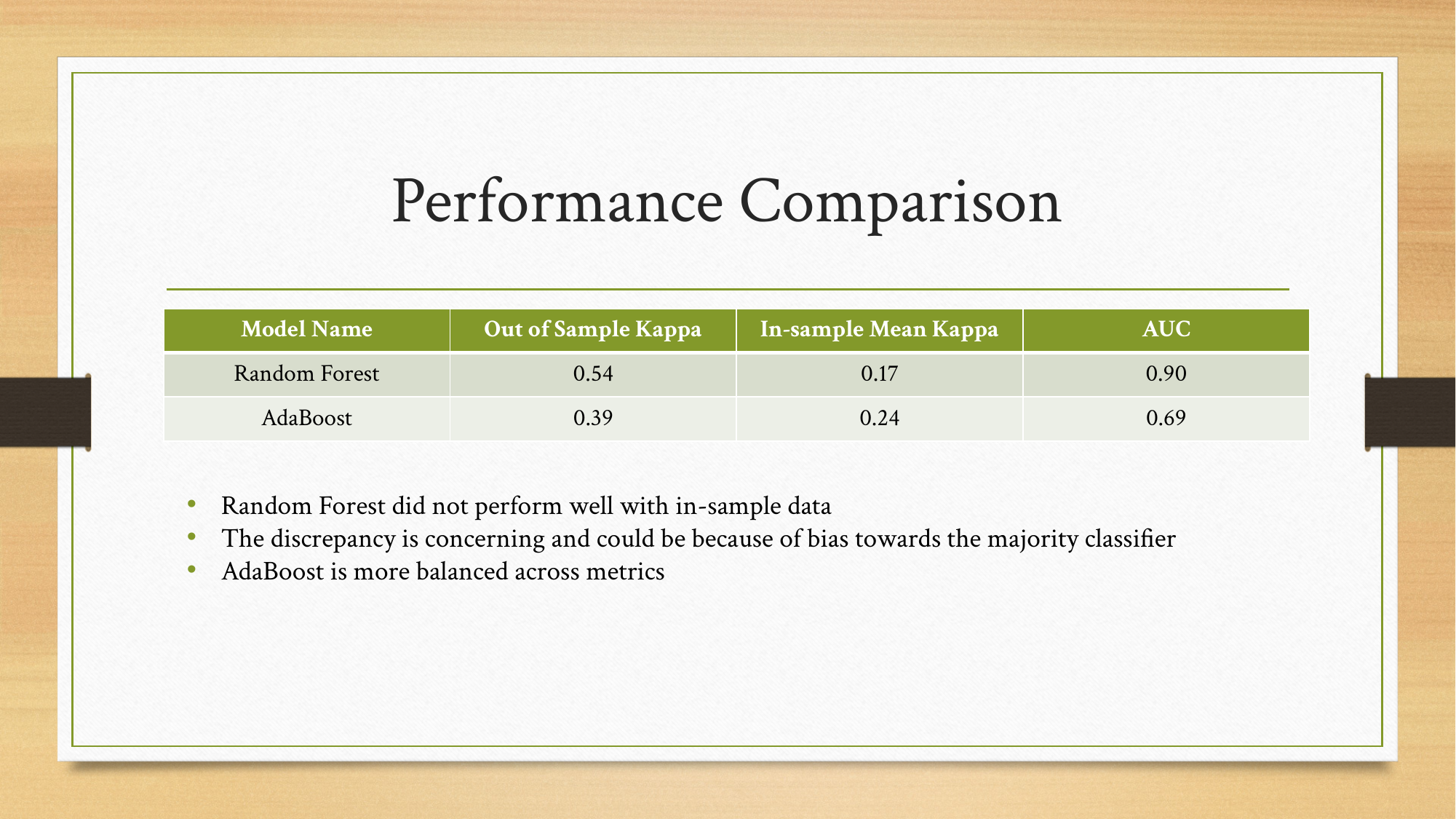

# Performance Comparison
| Model Name | Out of Sample Kappa | In-sample Mean Kappa | AUC |
| --- | --- | --- | --- |
| Random Forest | 0.54 | 0.17 | 0.90 |
| AdaBoost | 0.39 | 0.24 | 0.69 |
Random Forest did not perform well with in-sample data
The discrepancy is concerning and could be because of bias towards the majority classifier
AdaBoost is more balanced across metrics